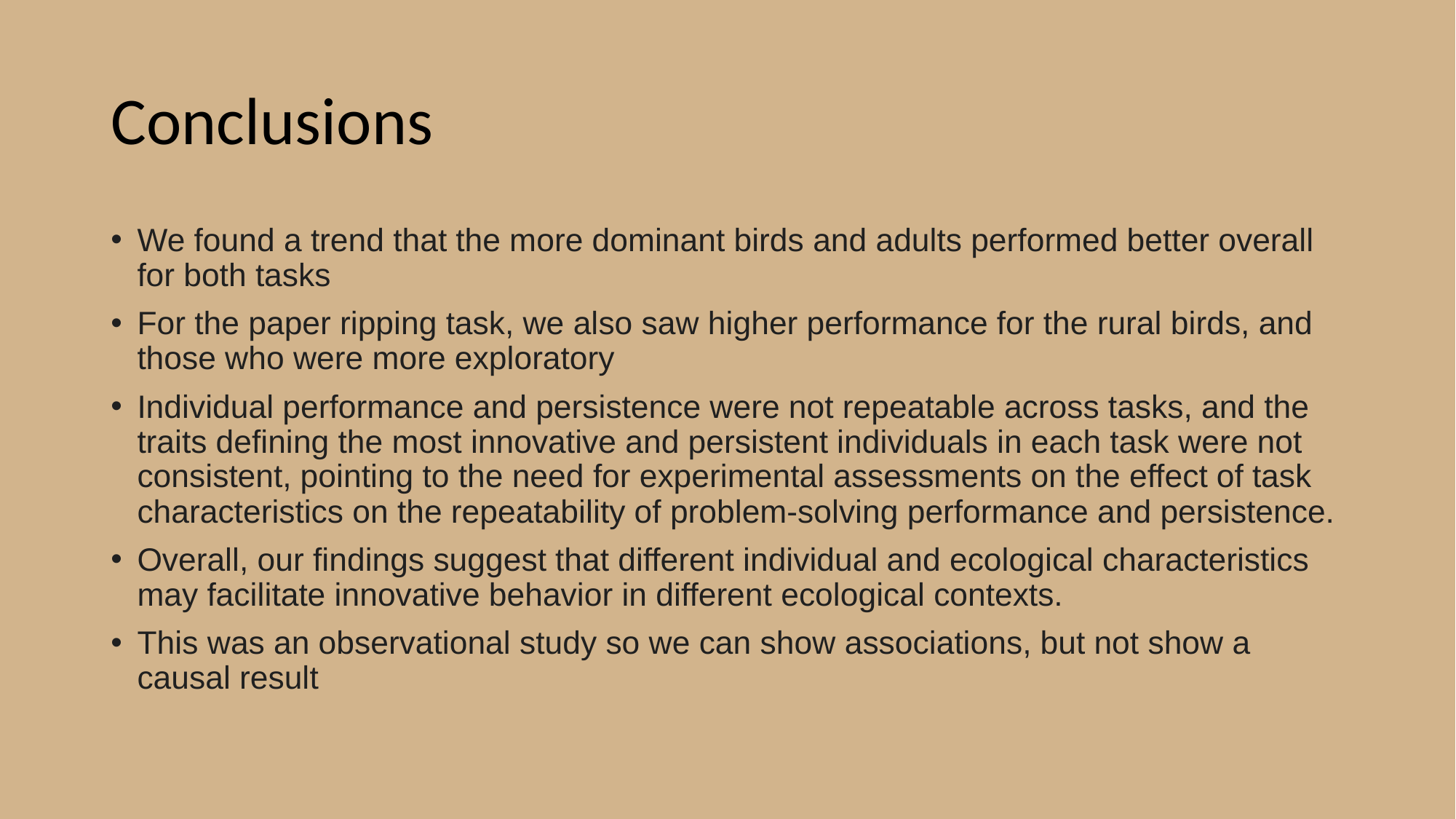

# Conclusions
We found a trend that the more dominant birds and adults performed better overall for both tasks
For the paper ripping task, we also saw higher performance for the rural birds, and those who were more exploratory
Individual performance and persistence were not repeatable across tasks, and the traits defining the most innovative and persistent individuals in each task were not consistent, pointing to the need for experimental assessments on the effect of task characteristics on the repeatability of problem-solving performance and persistence.
Overall, our findings suggest that different individual and ecological characteristics may facilitate innovative behavior in different ecological contexts.
This was an observational study so we can show associations, but not show a causal result